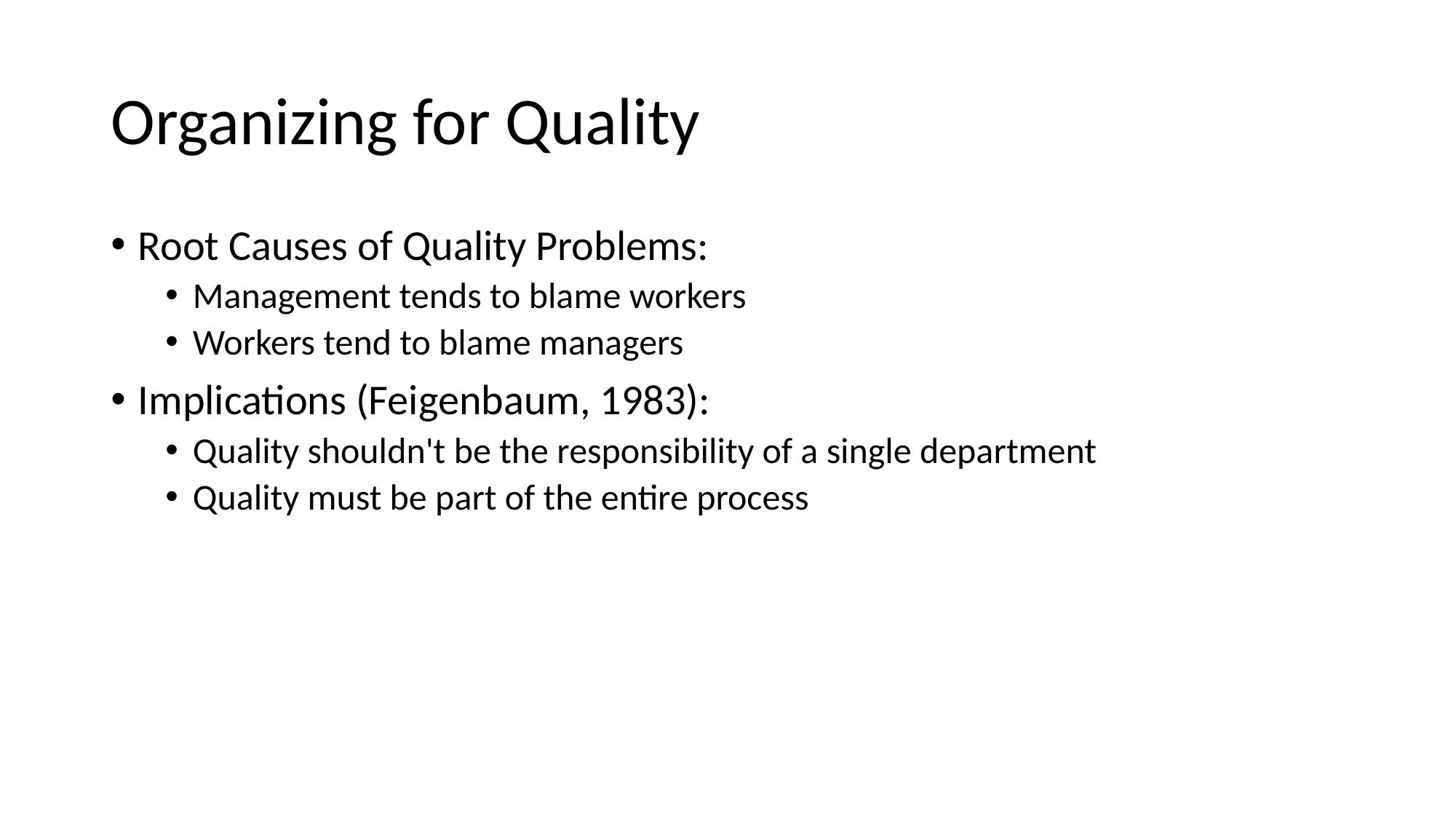

# Organizing for Quality
Root Causes of Quality Problems:
Management tends to blame workers
Workers tend to blame managers
Implications (Feigenbaum, 1983):
Quality shouldn't be the responsibility of a single department
Quality must be part of the entire process